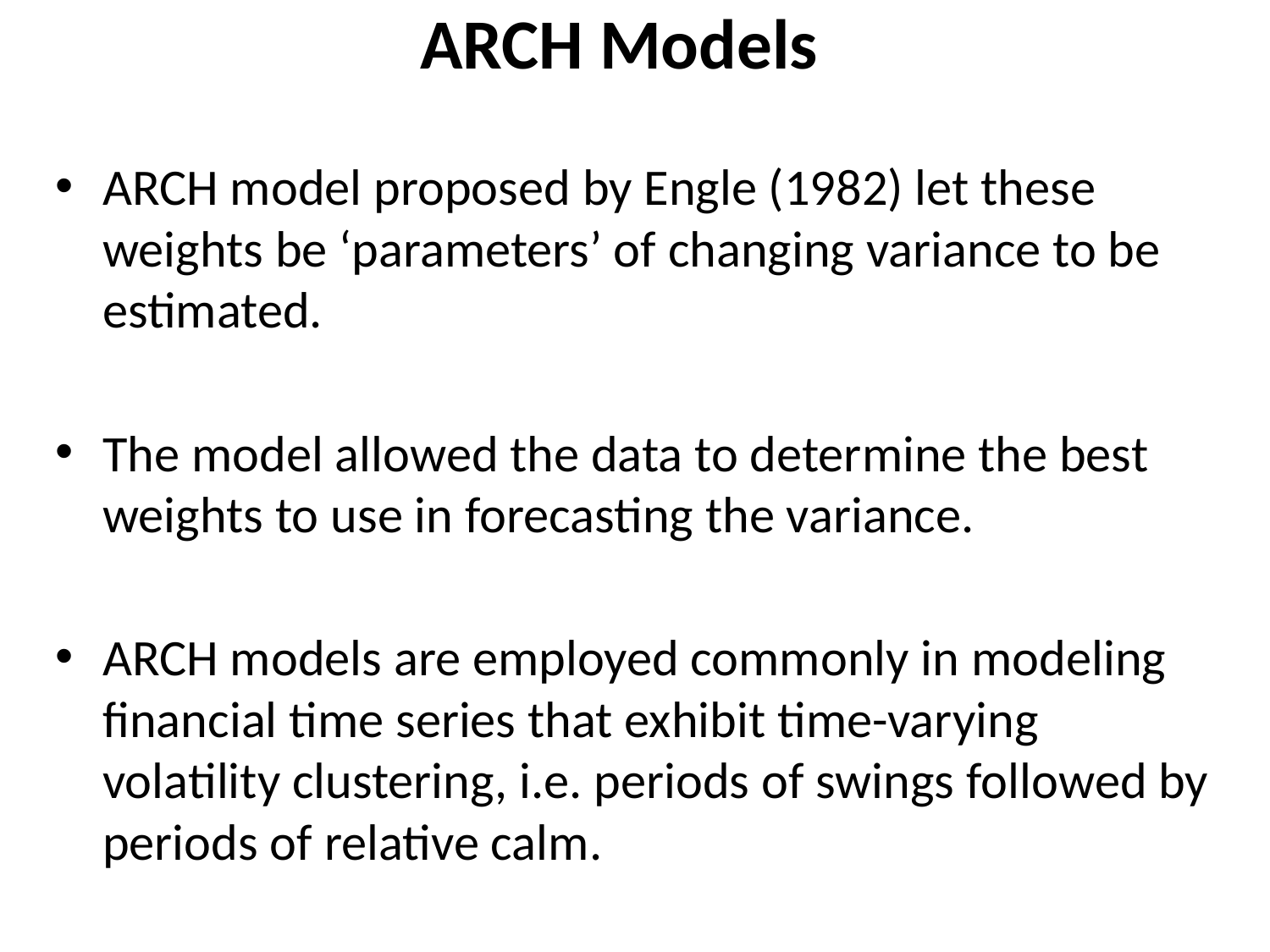

# ARCH Models
ARCH model proposed by Engle (1982) let these weights be ‘parameters’ of changing variance to be estimated.

The model allowed the data to determine the best weights to use in forecasting the variance.

ARCH models are employed commonly in modeling financial time series that exhibit time-varying volatility clustering, i.e. periods of swings followed by periods of relative calm.